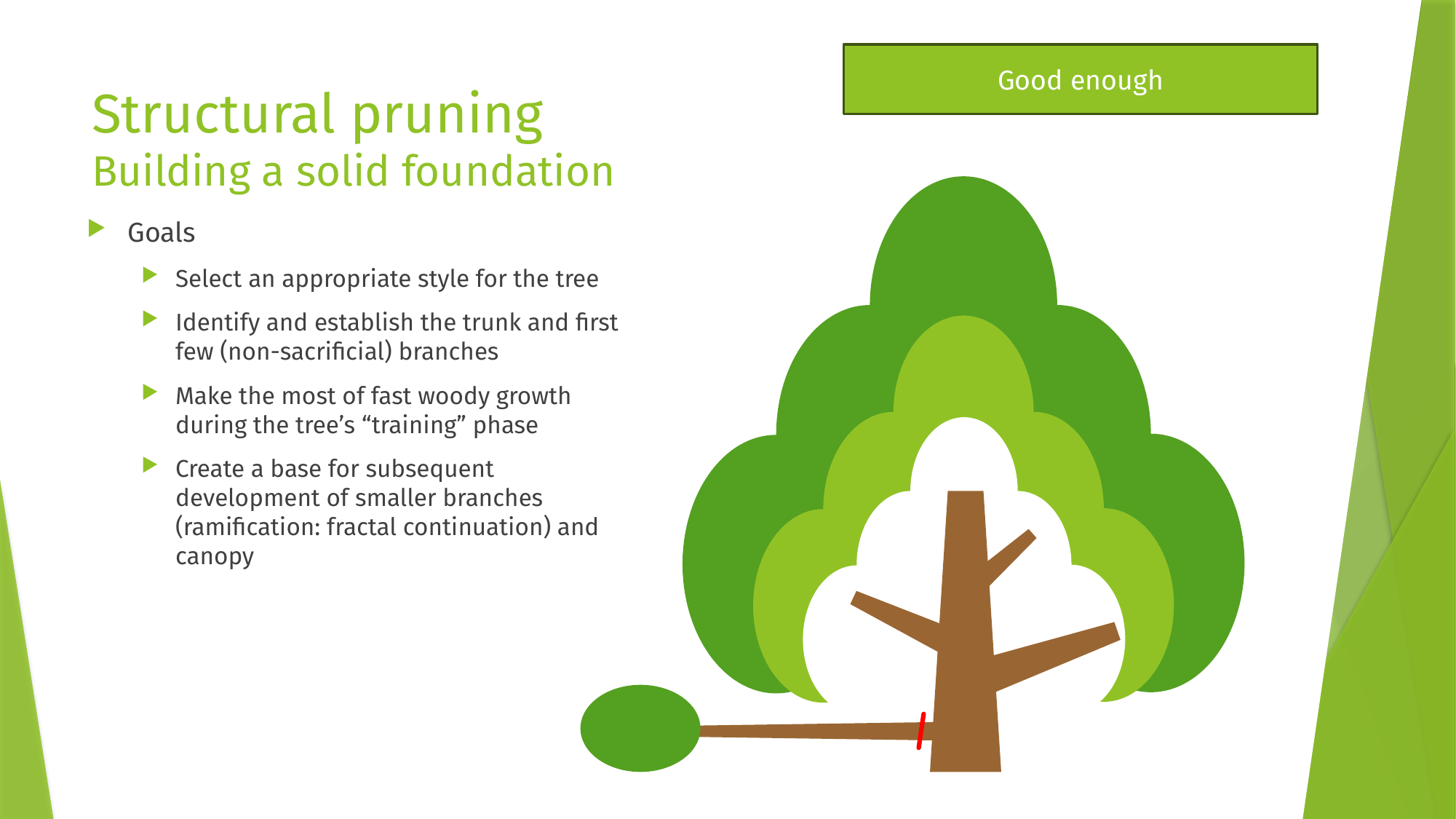

Good enough
# Structural pruning Building a solid foundation

Goals
Select an appropriate style for the tree
Identify and establish the trunk and first few (non-sacrificial) branches
Make the most of fast woody growth during the tree’s “training” phase
Create a base for subsequent development of smaller branches (ramification: fractal continuation) and canopy